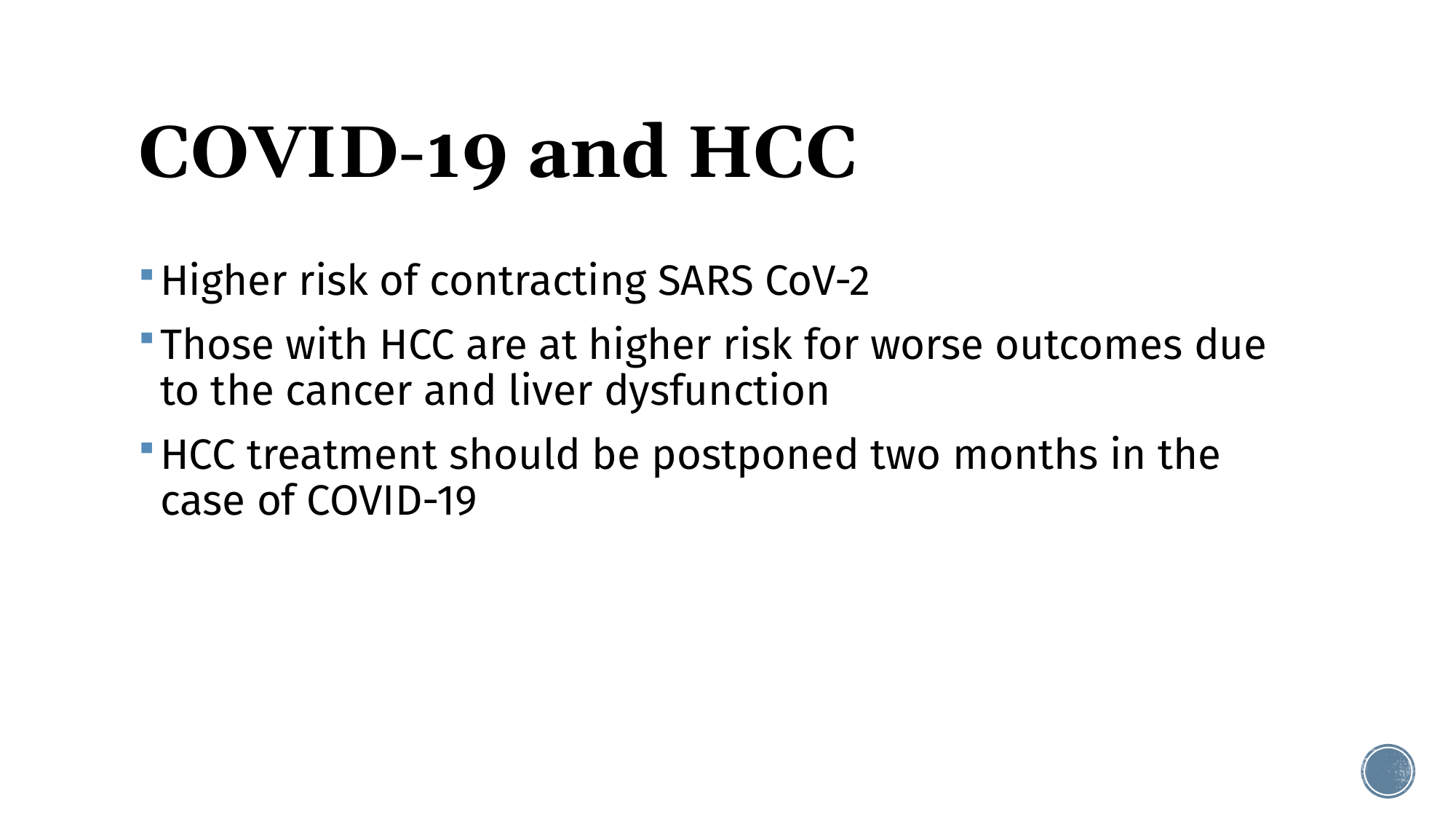

# COVID-19 and HCC
Higher risk of contracting SARS CoV-2
Those with HCC are at higher risk for worse outcomes due to the cancer and liver dysfunction
HCC treatment should be postponed two months in the case of COVID-19